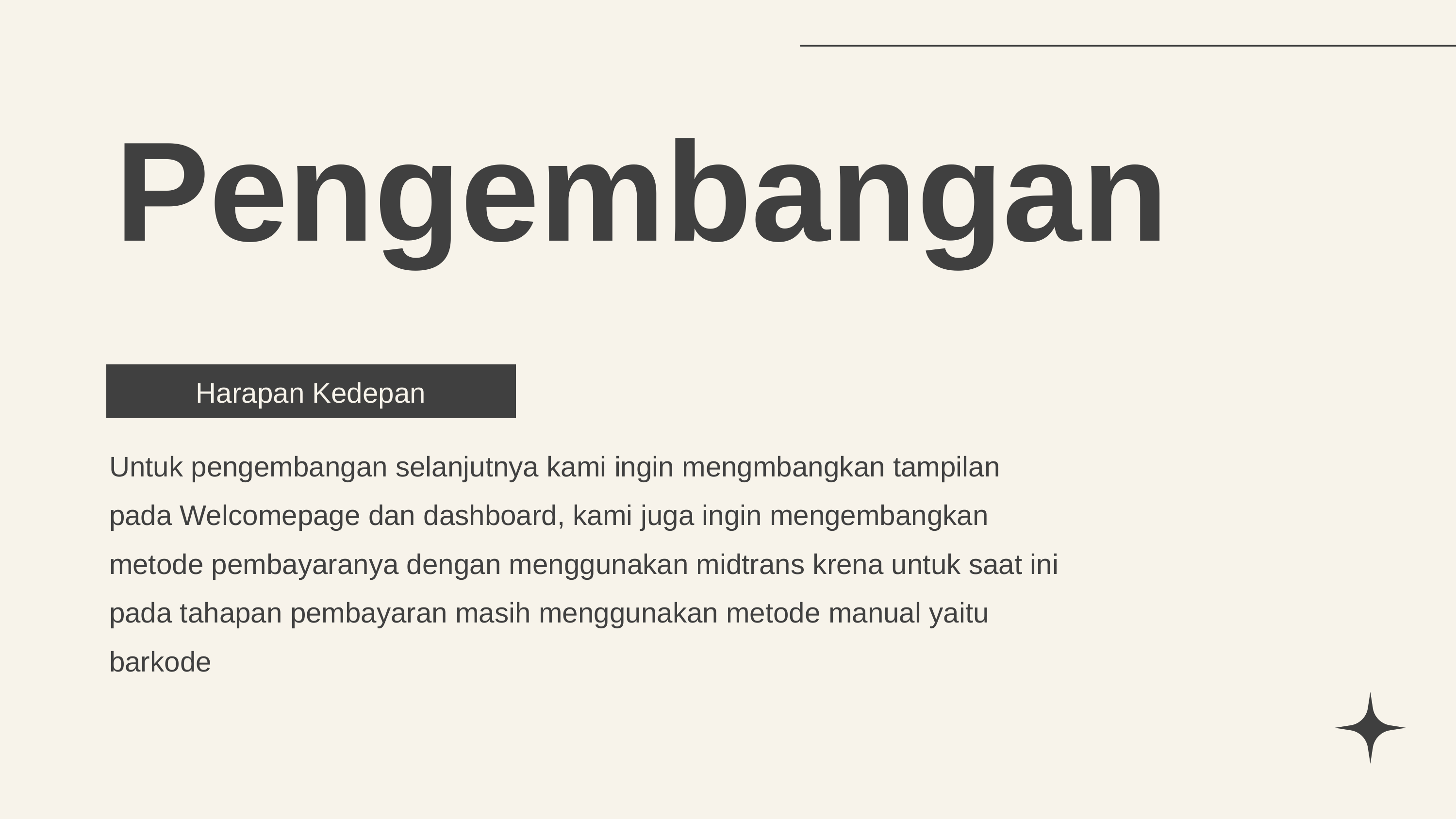

Pengembangan
Harapan Kedepan

Untuk pengembangan selanjutnya kami ingin mengmbangkan tampilan pada Welcomepage dan dashboard, kami juga ingin mengembangkan metode pembayaranya dengan menggunakan midtrans krena untuk saat ini pada tahapan pembayaran masih menggunakan metode manual yaitu barkode